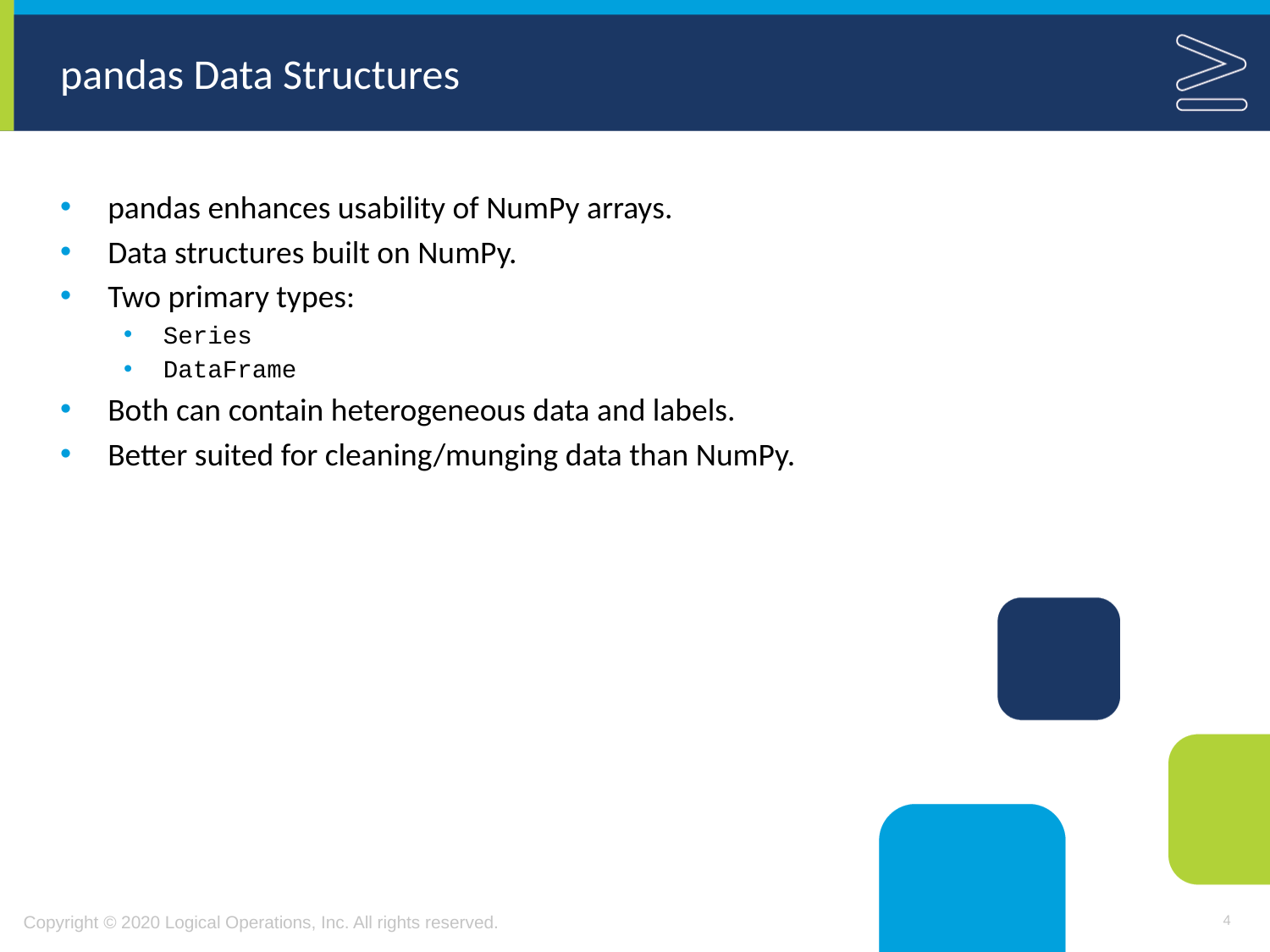

# pandas Data Structures
pandas enhances usability of NumPy arrays.
Data structures built on NumPy.
Two primary types:
Series
DataFrame
Both can contain heterogeneous data and labels.
Better suited for cleaning/munging data than NumPy.
4